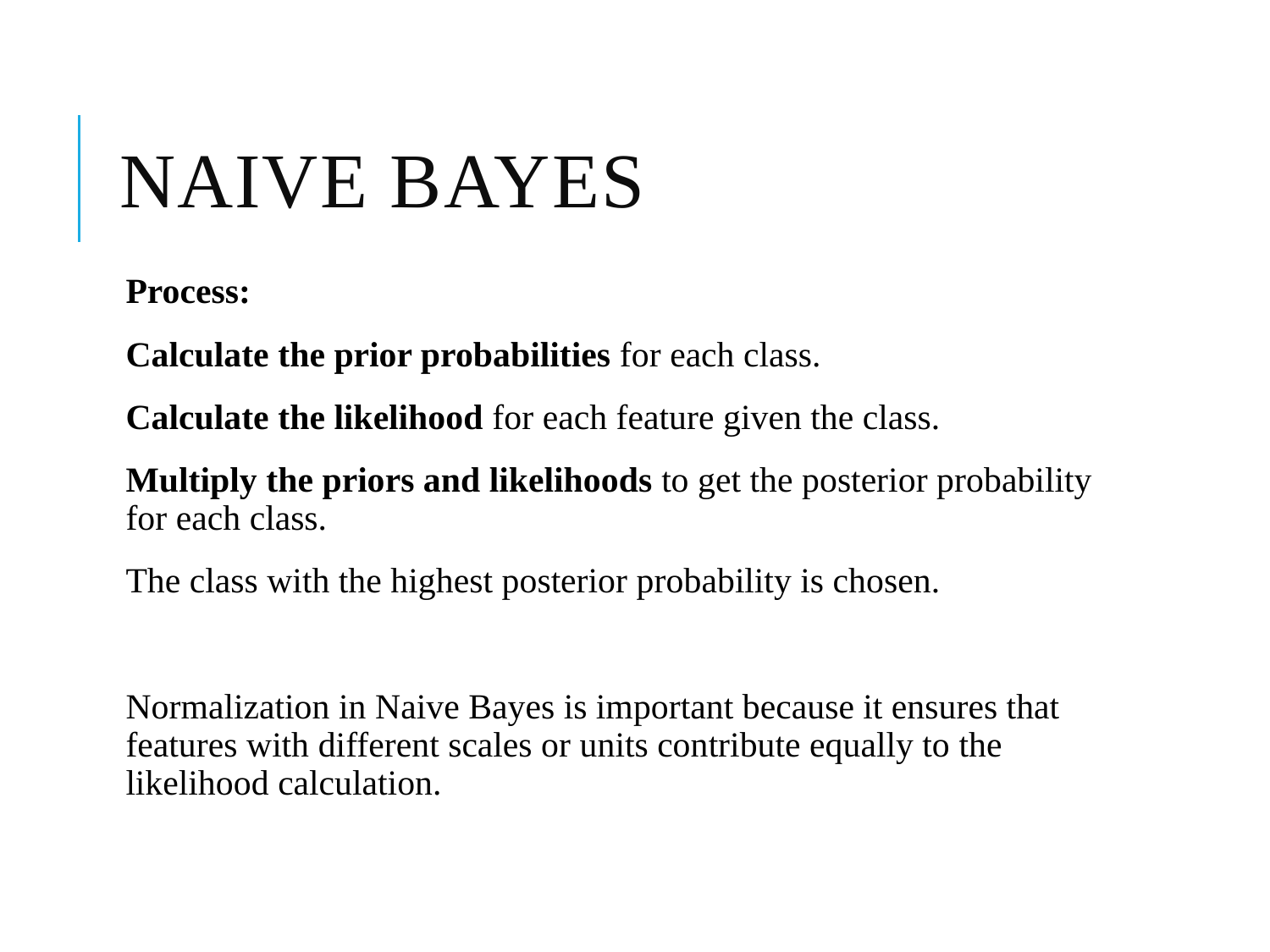

# NAIVE Bayes
Process:
Calculate the prior probabilities for each class.
Calculate the likelihood for each feature given the class.
Multiply the priors and likelihoods to get the posterior probability for each class.
The class with the highest posterior probability is chosen.

Normalization in Naive Bayes is important because it ensures that features with different scales or units contribute equally to the likelihood calculation.